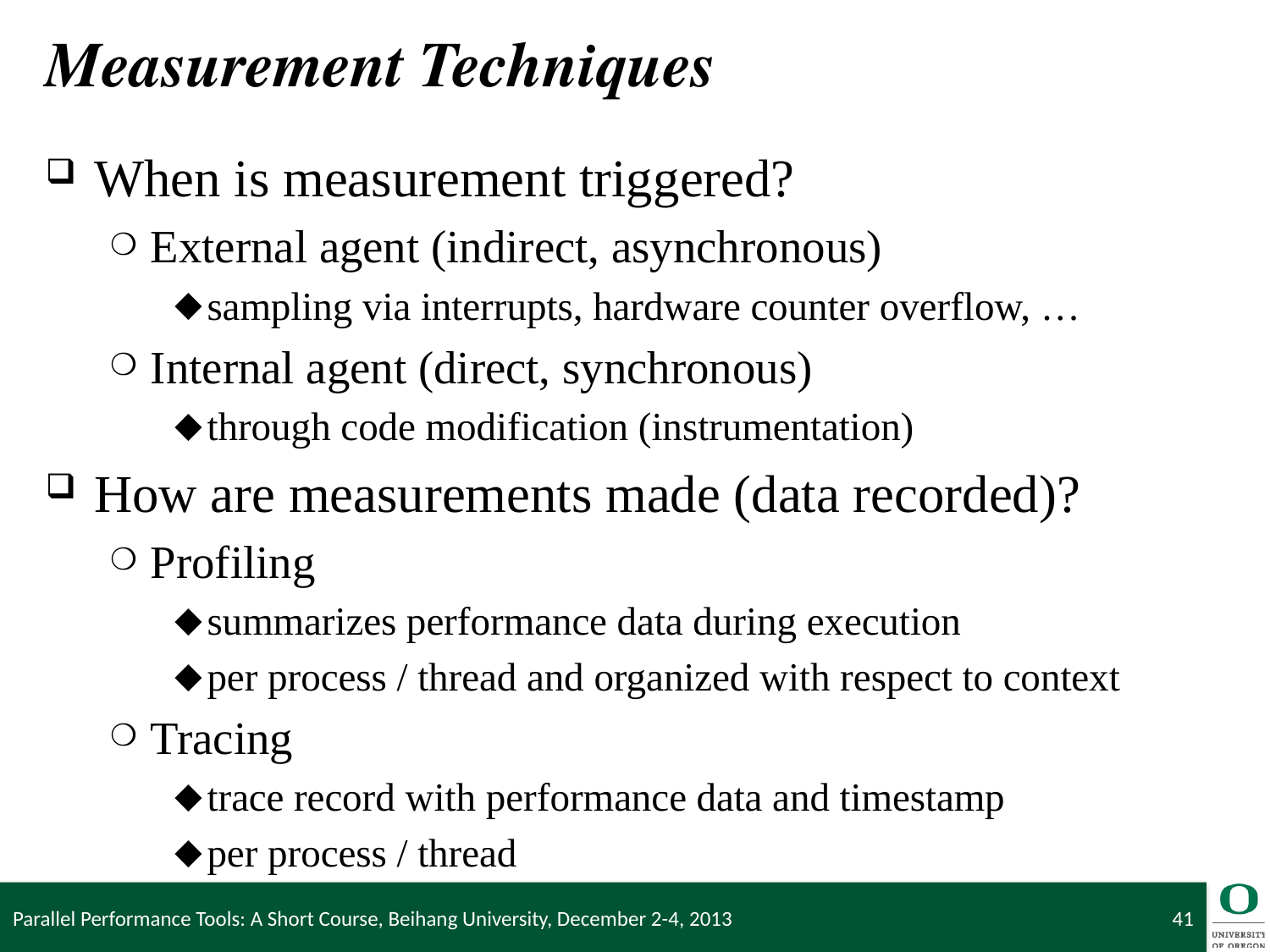

# Measurement Techniques
When is measurement triggered?
External agent (indirect, asynchronous)
sampling via interrupts, hardware counter overflow, …
Internal agent (direct, synchronous)
through code modification (instrumentation)
How are measurements made (data recorded)?
Profiling
summarizes performance data during execution
per process / thread and organized with respect to context
Tracing
trace record with performance data and timestamp
per process / thread
Parallel Performance Tools: A Short Course, Beihang University, December 2-4, 2013
41